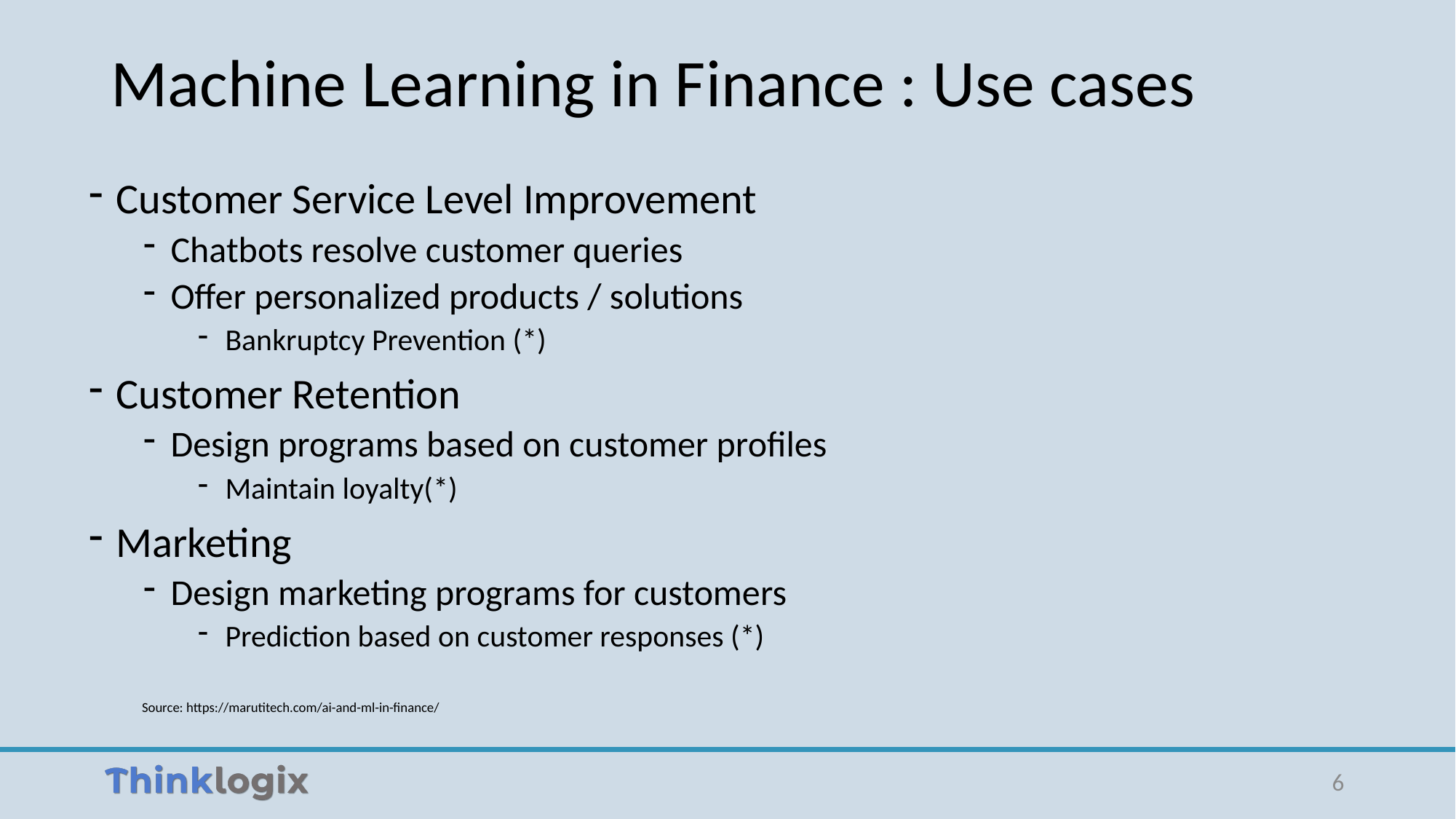

# Machine Learning in Finance : Use cases
Customer Service Level Improvement
Chatbots resolve customer queries
Offer personalized products / solutions
Bankruptcy Prevention (*)
Customer Retention
Design programs based on customer profiles
Maintain loyalty(*)
Marketing
Design marketing programs for customers
Prediction based on customer responses (*)
Source: https://marutitech.com/ai-and-ml-in-finance/
6